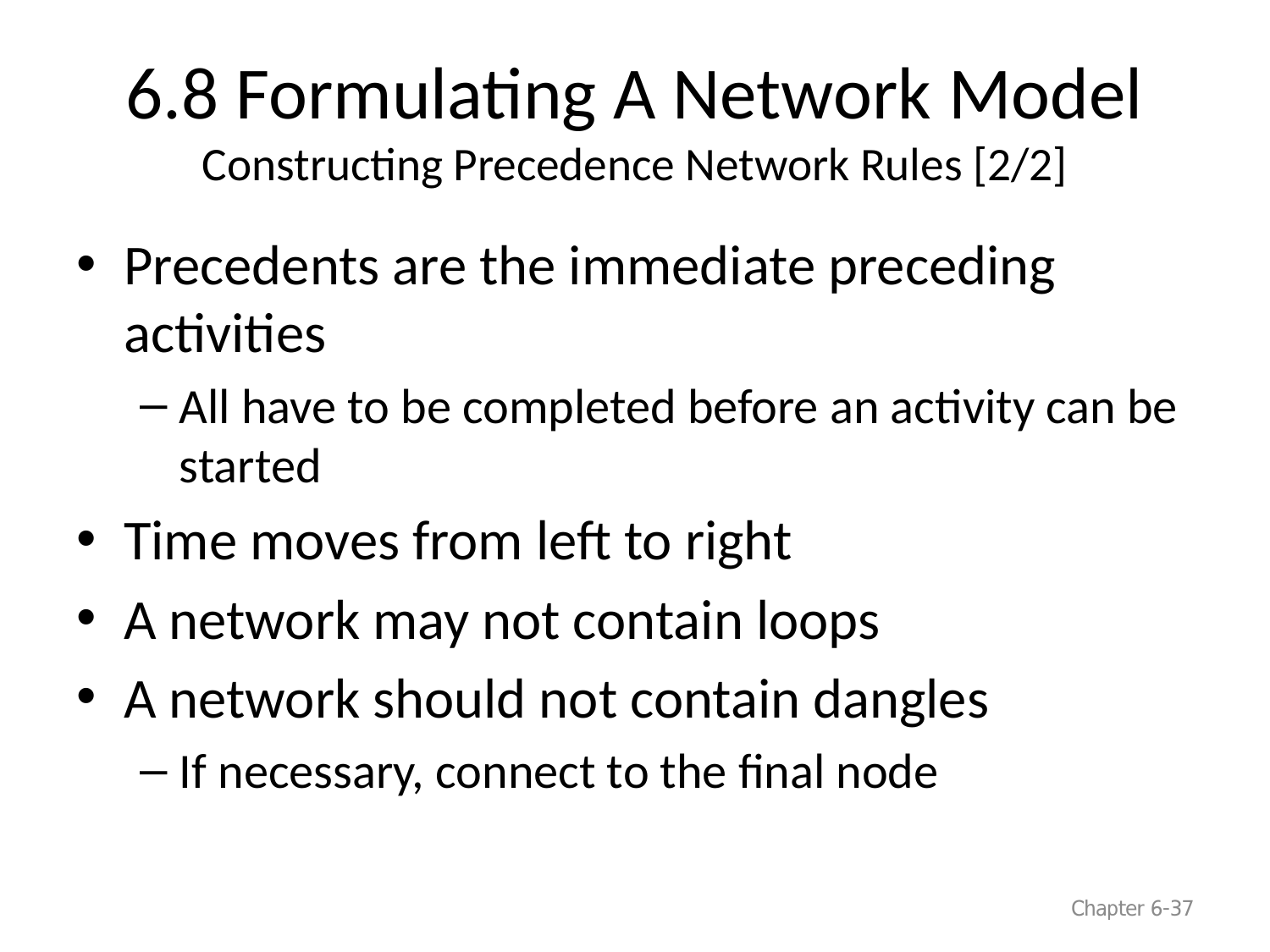

# 6.8 Formulating A Network Model Constructing Precedence Network Rules [2/2]
Precedents are the immediate preceding activities
All have to be completed before an activity can be started
Time moves from left to right
A network may not contain loops
A network should not contain dangles
If necessary, connect to the final node
Chapter 6-37